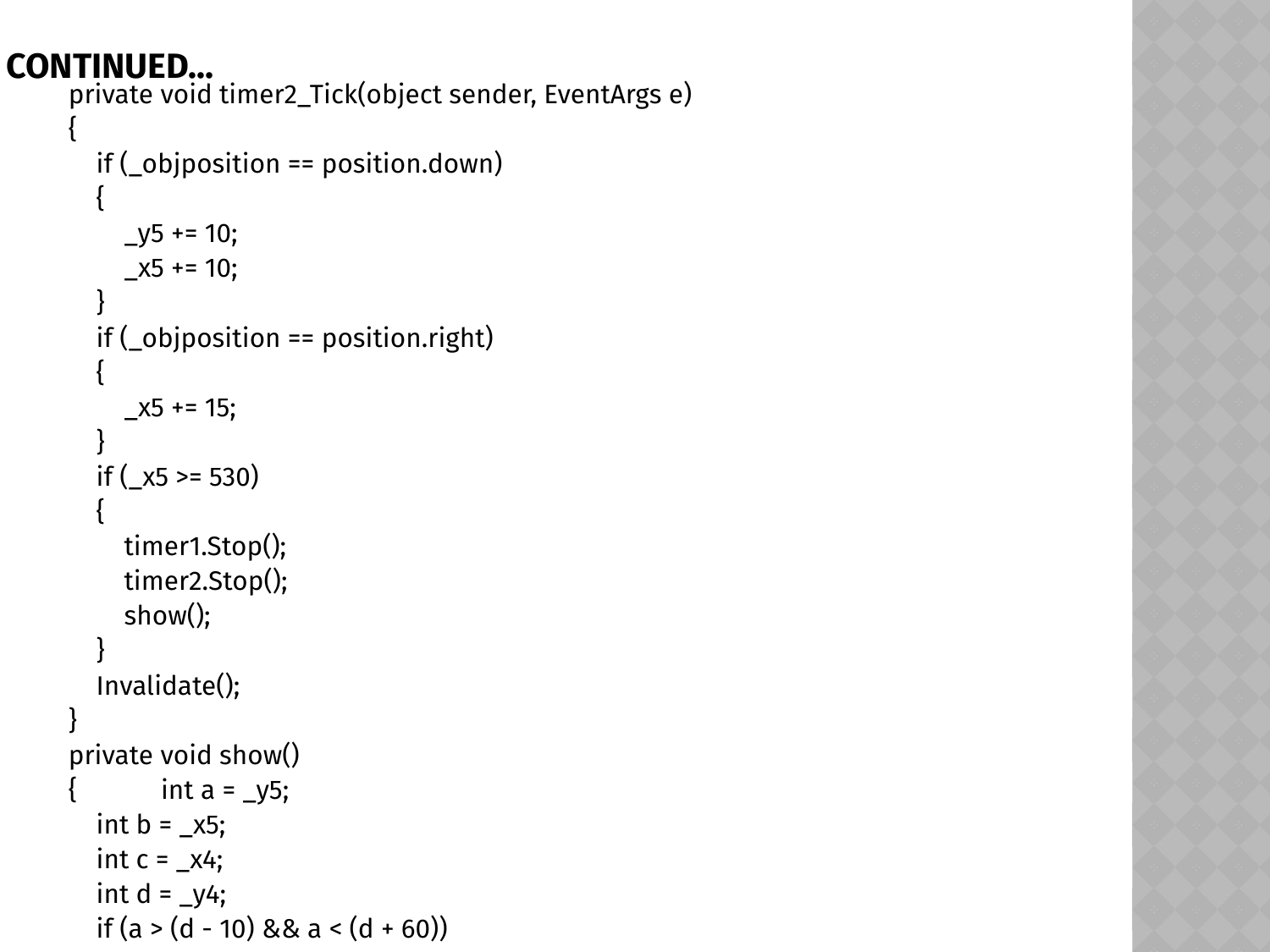

# Continued…

        private void timer2_Tick(object sender, EventArgs e)
        {
            if (_objposition == position.down)
            {
                _y5 += 10;
                _x5 += 10;
            }
            if (_objposition == position.right)
            {
                _x5 += 15;
            }
            if (_x5 >= 530)
            {
                timer1.Stop();
                timer2.Stop();
                show();
            }
            Invalidate();
        }
        private void show()
        {            int a = _y5;
            int b = _x5;
            int c = _x4;
            int d = _y4;
            if (a > (d - 10) && a < (d + 60))